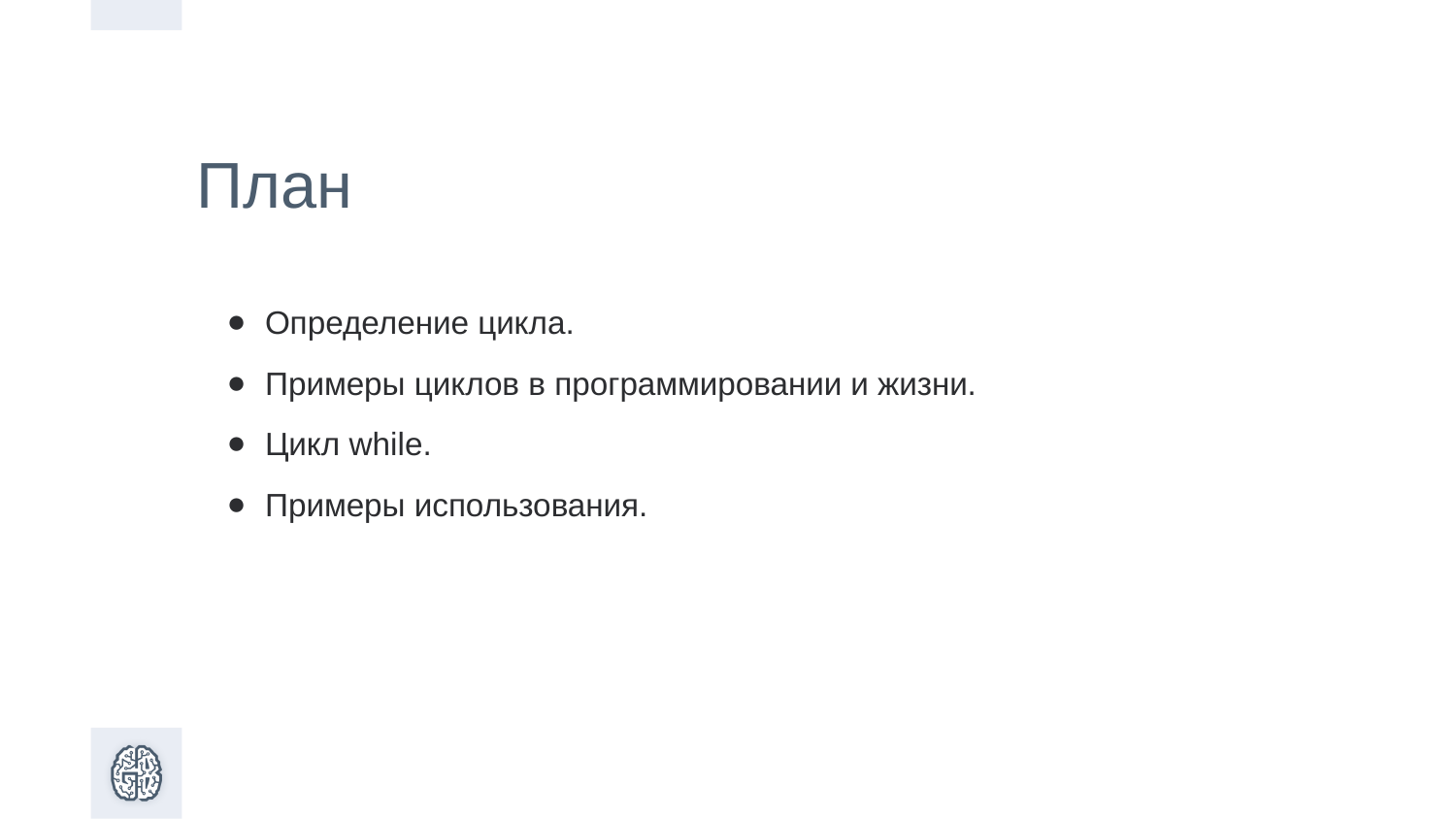

План
Определение цикла.
Примеры циклов в программировании и жизни.
Цикл while.
Примеры использования.